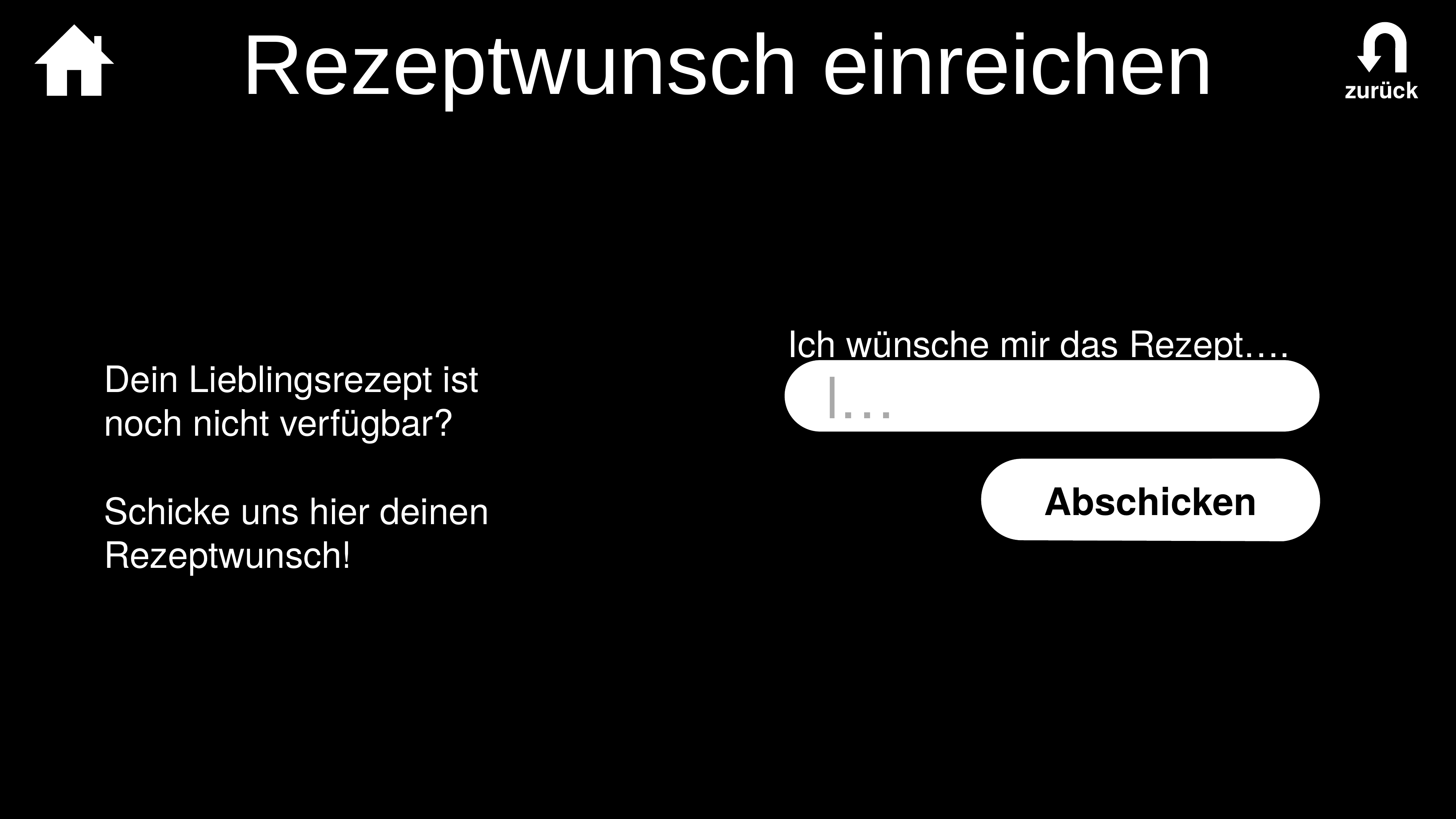

# Rezeptwunsch einreichen

zurück
Ich wünsche mir das Rezept….

Dein Lieblingsrezept ist noch nicht verfügbar?
Schicke uns hier deinen Rezeptwunsch!
l…

Abschicken